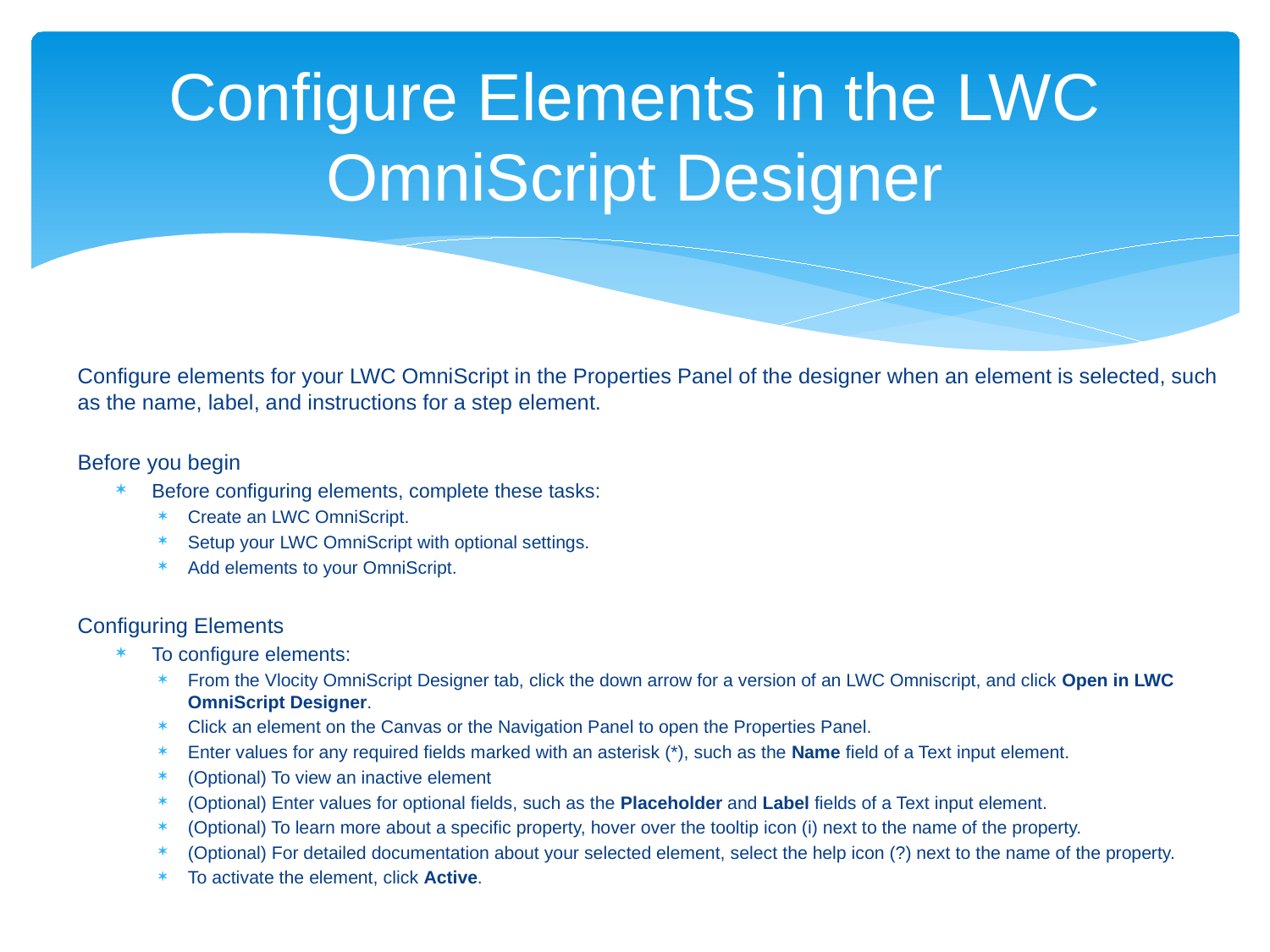

# Configure Elements in the LWC OmniScript Designer
Configure elements for your LWC OmniScript in the Properties Panel of the designer when an element is selected, such as the name, label, and instructions for a step element.

Before you begin
Before configuring elements, complete these tasks:
Create an LWC OmniScript.
Setup your LWC OmniScript with optional settings.
Add elements to your OmniScript.

Configuring Elements
To configure elements:
From the Vlocity OmniScript Designer tab, click the down arrow for a version of an LWC Omniscript, and click Open in LWC OmniScript Designer.
Click an element on the Canvas or the Navigation Panel to open the Properties Panel.
Enter values for any required fields marked with an asterisk (*), such as the Name field of a Text input element.
(Optional) To view an inactive element
(Optional) Enter values for optional fields, such as the Placeholder and Label fields of a Text input element.
(Optional) To learn more about a specific property, hover over the tooltip icon (i) next to the name of the property.
(Optional) For detailed documentation about your selected element, select the help icon (?) next to the name of the property.
To activate the element, click Active.